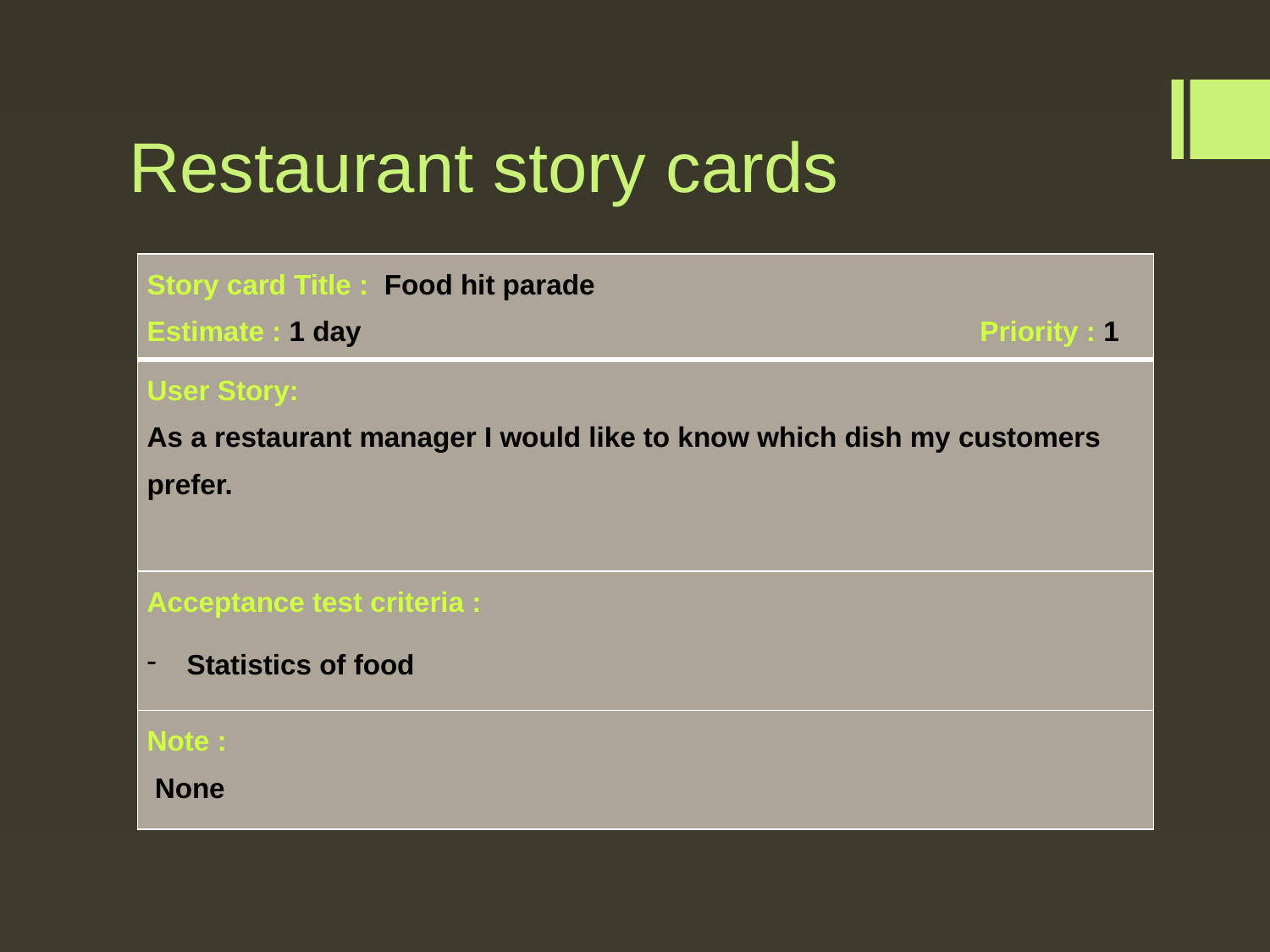

# Restaurant story cards
| Story card Title : Food hit parade Estimate : 1 day Priority : 1 |
| --- |
| User Story: As a restaurant manager I would like to know which dish my customers prefer. |
| Acceptance test criteria : Statistics of food |
| Note : None |